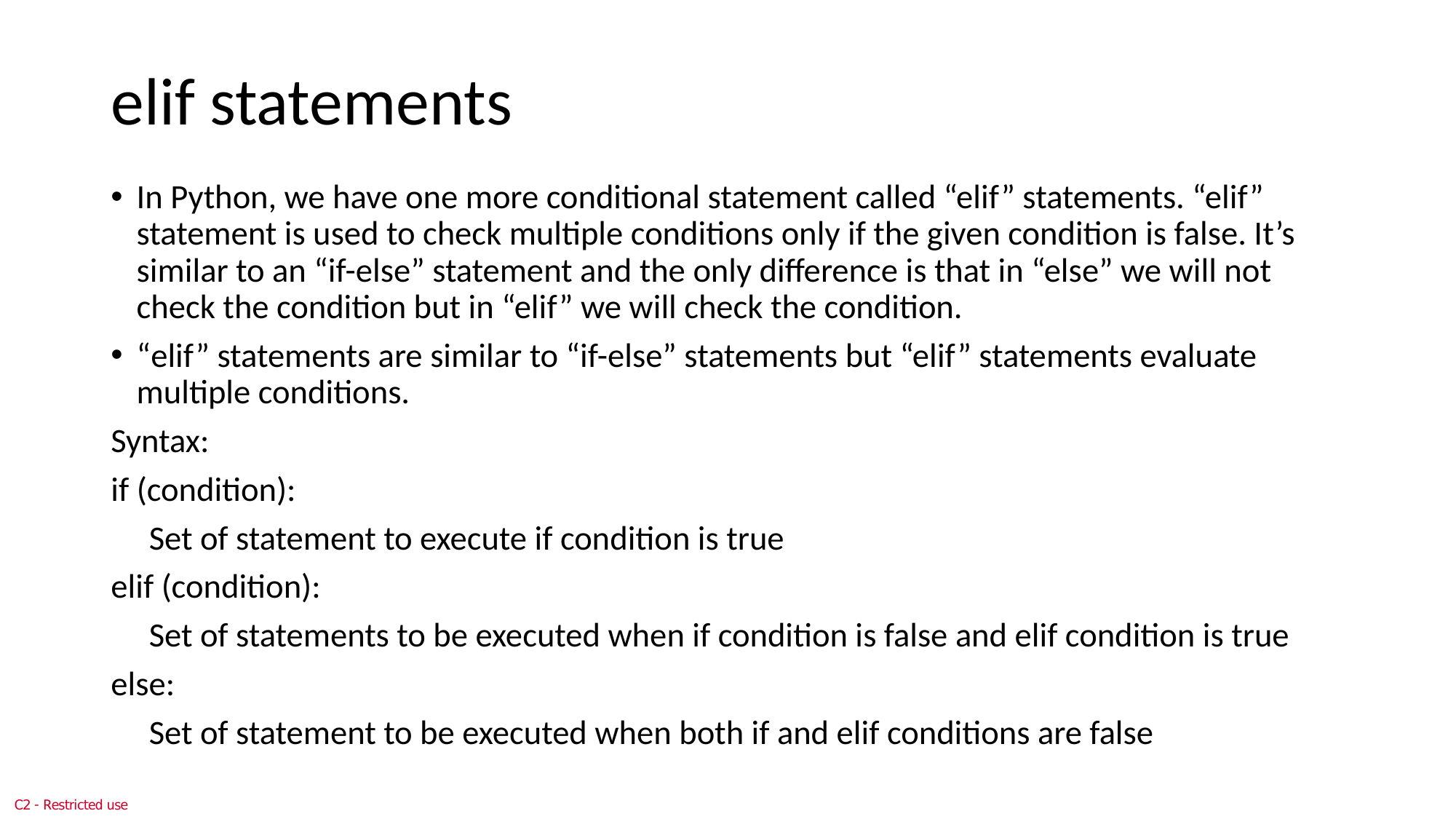

# elif statements
In Python, we have one more conditional statement called “elif” statements. “elif” statement is used to check multiple conditions only if the given condition is false. It’s similar to an “if-else” statement and the only difference is that in “else” we will not check the condition but in “elif” we will check the condition.
“elif” statements are similar to “if-else” statements but “elif” statements evaluate multiple conditions.
Syntax:
if (condition):
     Set of statement to execute if condition is true
elif (condition):
     Set of statements to be executed when if condition is false and elif condition is true
else:
     Set of statement to be executed when both if and elif conditions are false